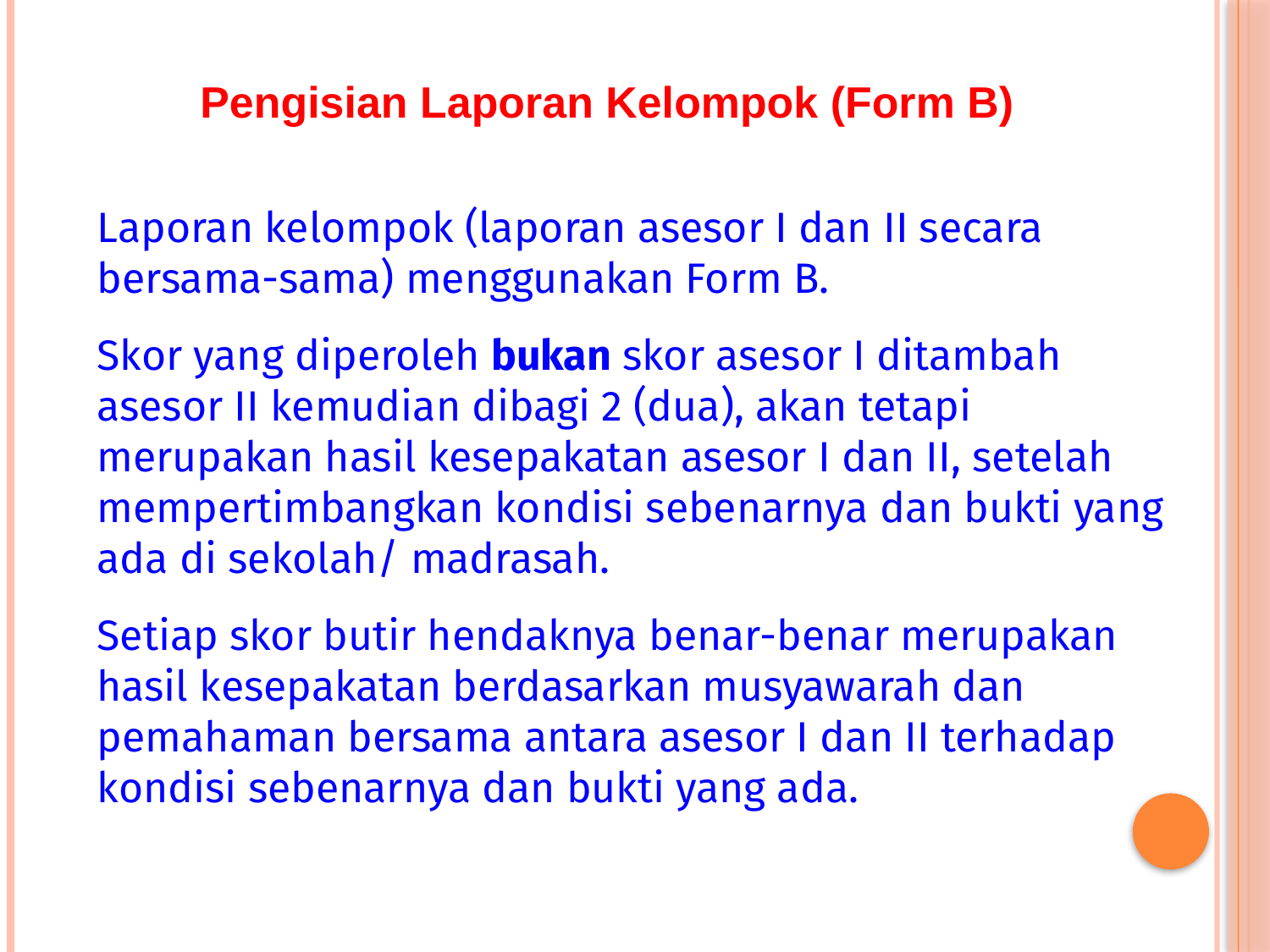

Pengisian Laporan Kelompok (Form B)
Laporan kelompok (laporan asesor I dan II secara bersama-sama) menggunakan Form B.
Skor yang diperoleh bukan skor asesor I ditambah asesor II kemudian dibagi 2 (dua), akan tetapi merupakan hasil kesepakatan asesor I dan II, setelah mempertimbangkan kondisi sebenarnya dan bukti yang ada di sekolah/ madrasah.
Setiap skor butir hendaknya benar-benar merupakan hasil kesepakatan berdasarkan musyawarah dan pemahaman bersama antara asesor I dan II terhadap kondisi sebenarnya dan bukti yang ada.